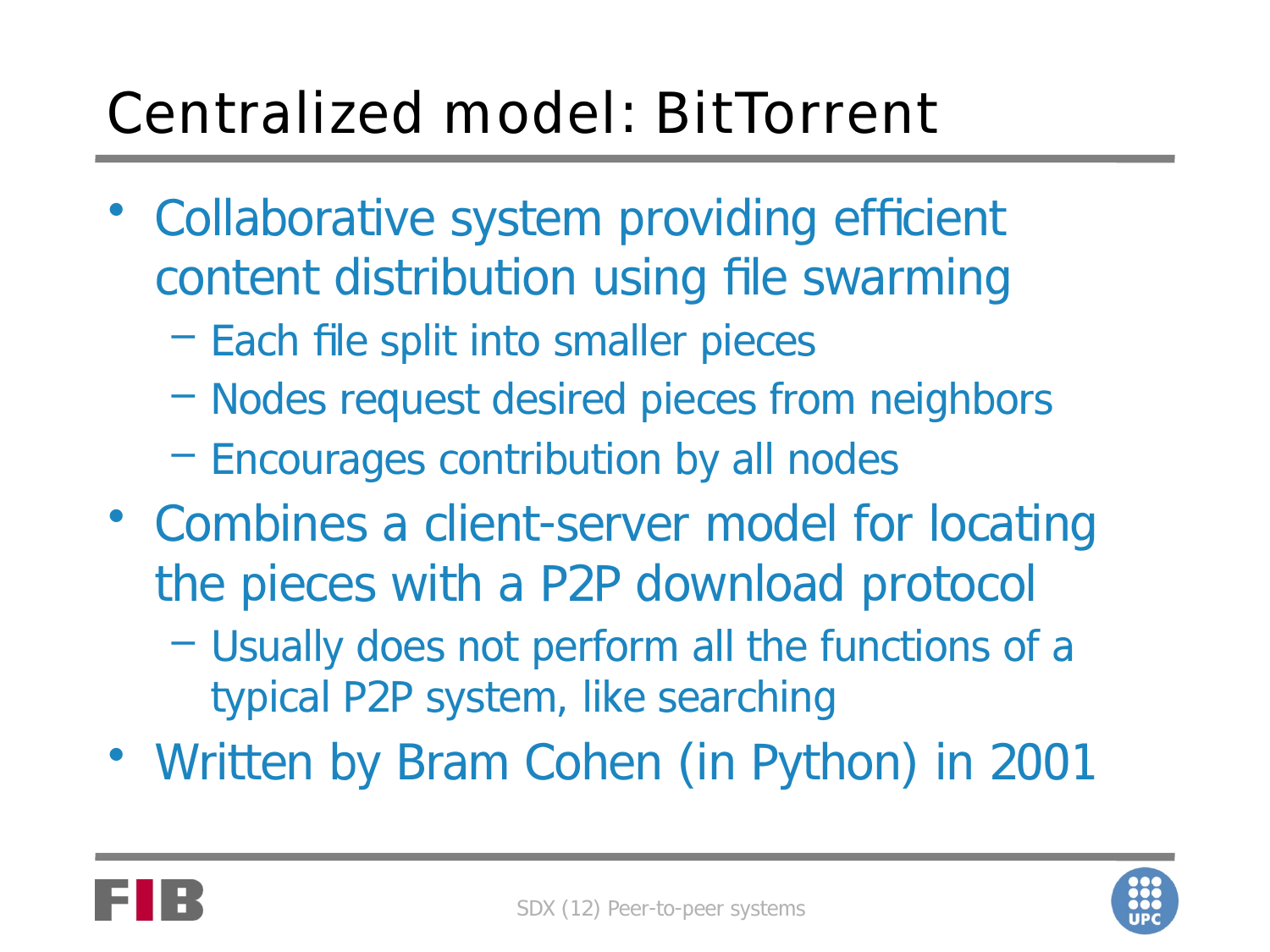

# Centralized model: BitTorrent
Collaborative system providing efficient content distribution using file swarming
Each file split into smaller pieces
Nodes request desired pieces from neighbors
Encourages contribution by all nodes
Combines a client-server model for locating the pieces with a P2P download protocol
Usually does not perform all the functions of a typical P2P system, like searching
Written by Bram Cohen (in Python) in 2001